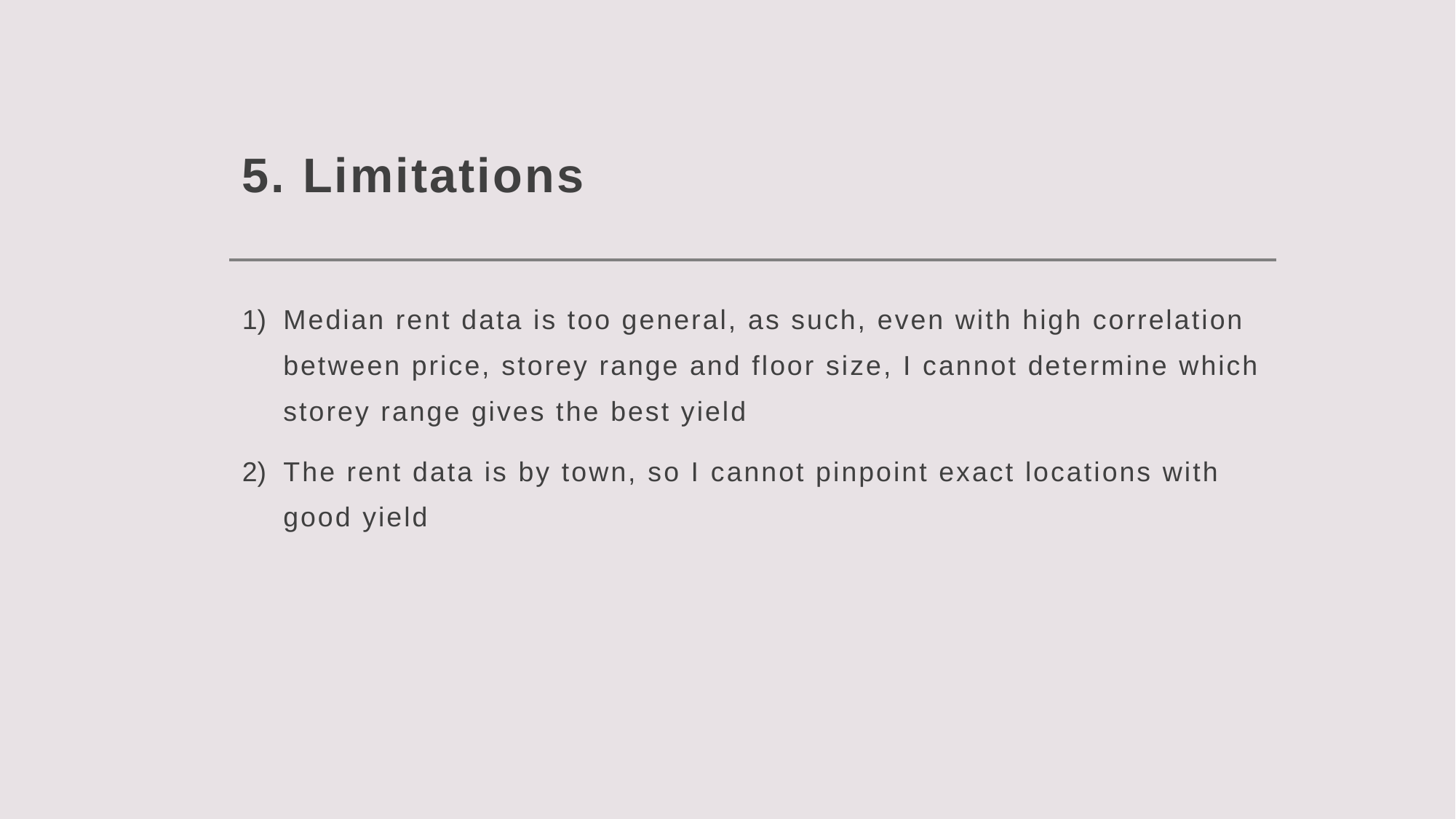

# 5. Limitations
Median rent data is too general, as such, even with high correlation between price, storey range and floor size, I cannot determine which storey range gives the best yield
The rent data is by town, so I cannot pinpoint exact locations with good yield